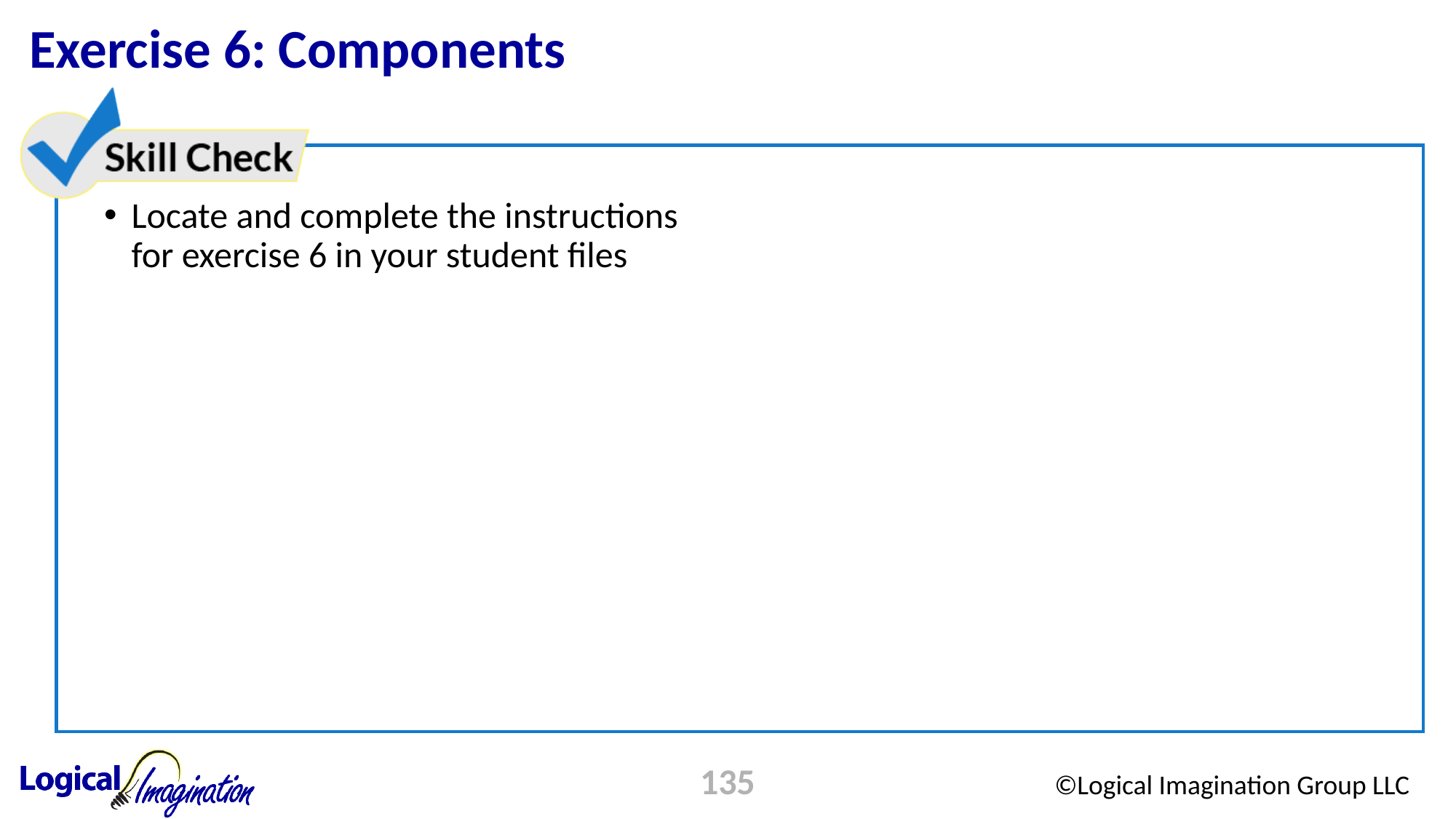

# Exercise 6: Components
Locate and complete the instructions for exercise 6 in your student files

135